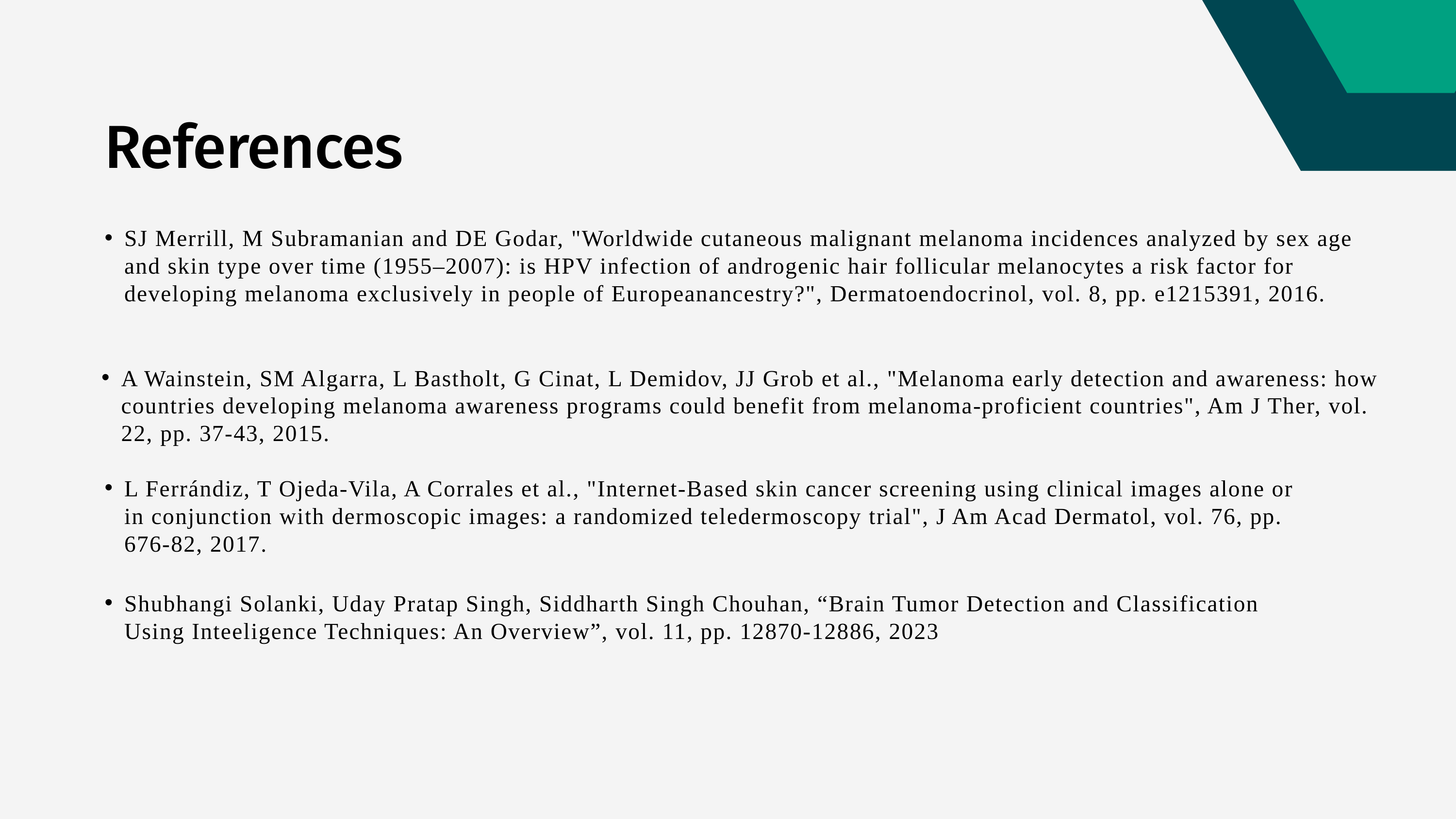

References
SJ Merrill, M Subramanian and DE Godar, "Worldwide cutaneous malignant melanoma incidences analyzed by sex age and skin type over time (1955–2007): is HPV infection of androgenic hair follicular melanocytes a risk factor for developing melanoma exclusively in people of Europeanancestry?", Dermatoendocrinol, vol. 8, pp. e1215391, 2016.
A Wainstein, SM Algarra, L Bastholt, G Cinat, L Demidov, JJ Grob et al., "Melanoma early detection and awareness: how countries developing melanoma awareness programs could benefit from melanoma-proficient countries", Am J Ther, vol. 22, pp. 37-43, 2015.
L Ferrándiz, T Ojeda-Vila, A Corrales et al., "Internet-Based skin cancer screening using clinical images alone or in conjunction with dermoscopic images: a randomized teledermoscopy trial", J Am Acad Dermatol, vol. 76, pp. 676-82, 2017.
Shubhangi Solanki, Uday Pratap Singh, Siddharth Singh Chouhan, “Brain Tumor Detection and Classification Using Inteeligence Techniques: An Overview”, vol. 11, pp. 12870-12886, 2023